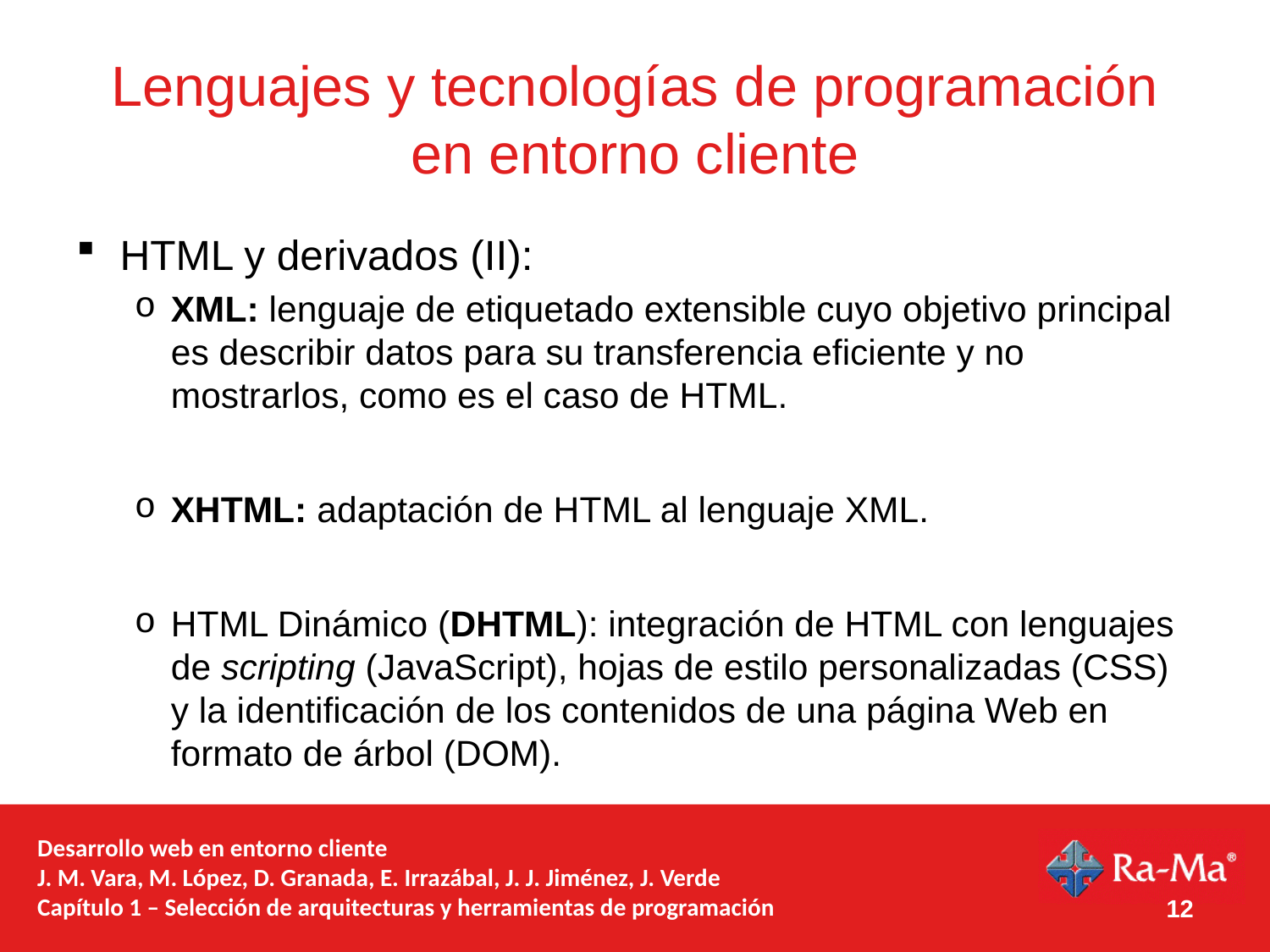

# Lenguajes y tecnologías de programación en entorno cliente
HTML y derivados (II):
XML: lenguaje de etiquetado extensible cuyo objetivo principal es describir datos para su transferencia eficiente y no mostrarlos, como es el caso de HTML.

XHTML: adaptación de HTML al lenguaje XML.

HTML Dinámico (DHTML): integración de HTML con lenguajes de scripting (JavaScript), hojas de estilo personalizadas (CSS) y la identificación de los contenidos de una página Web en formato de árbol (DOM).

Desarrollo web en entorno cliente
J. M. Vara, M. López, D. Granada, E. Irrazábal, J. J. Jiménez, J. Verde
Capítulo 1 – Selección de arquitecturas y herramientas de programación
12